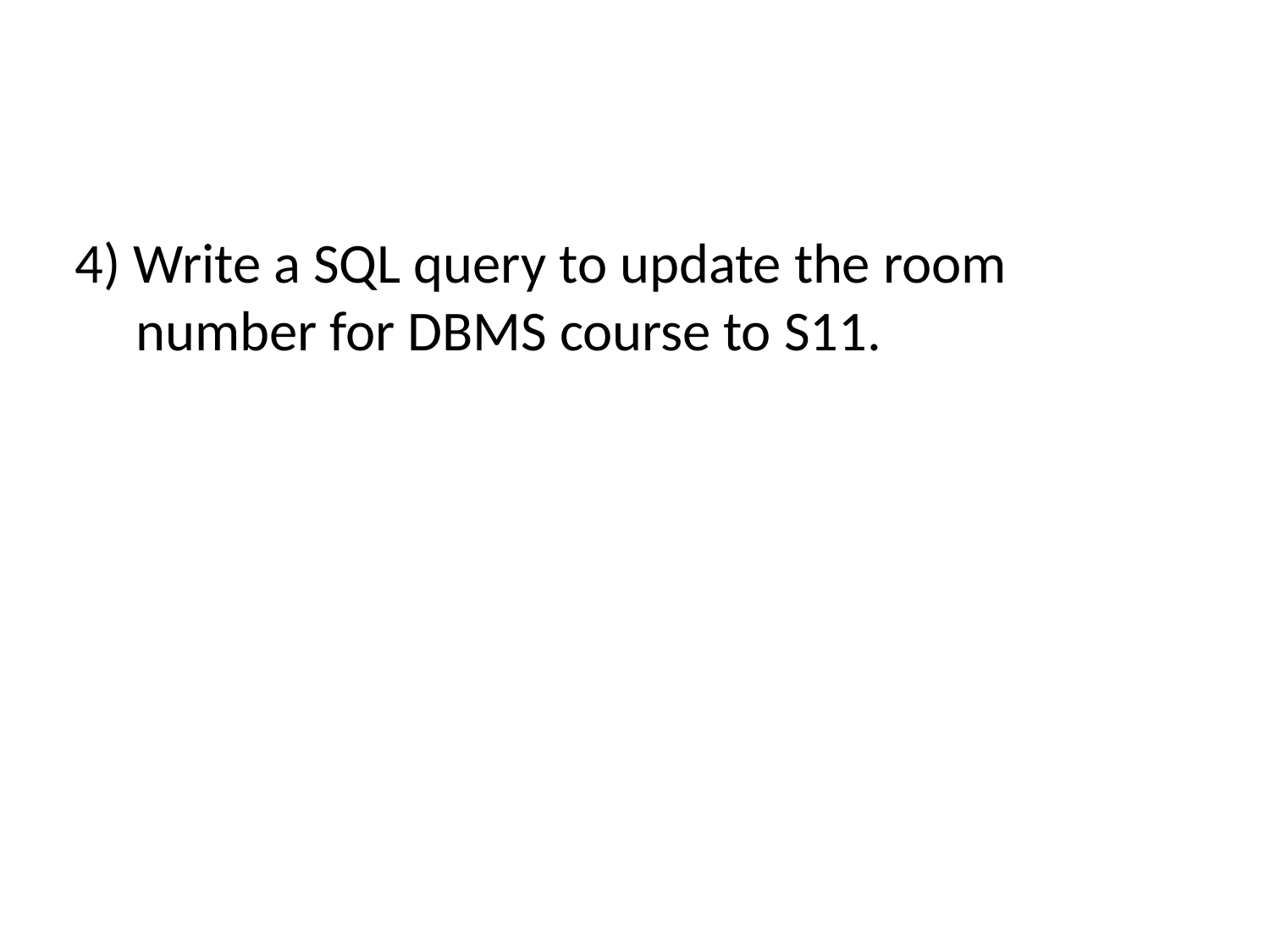

# 4) Write a SQL query to update the room  number for DBMS course to S11.